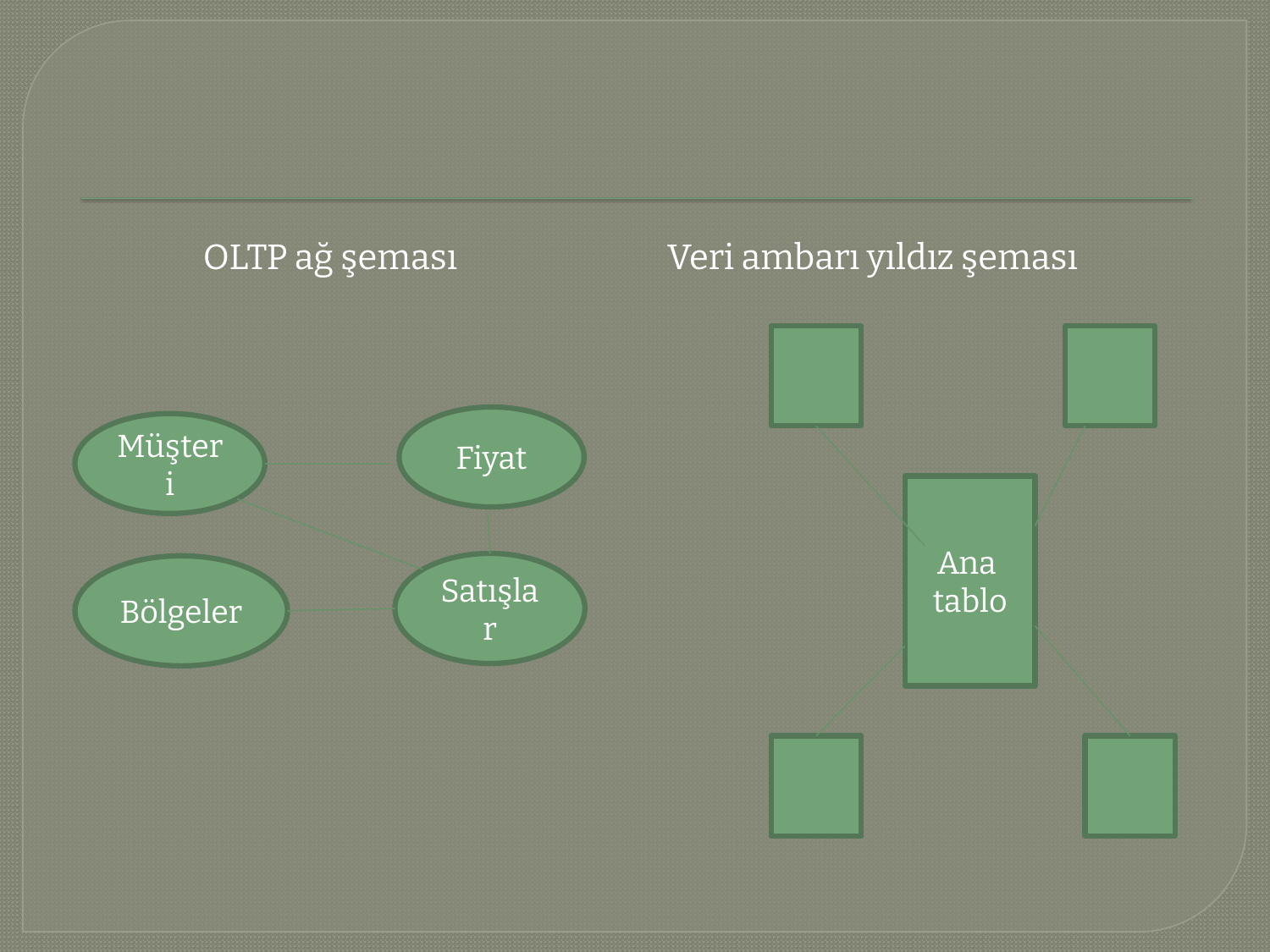

OLTP ağ şeması                              Veri ambarı yıldız şeması

Fiyat
Müşteri
Ana
tablo
Satışlar
Bölgeler